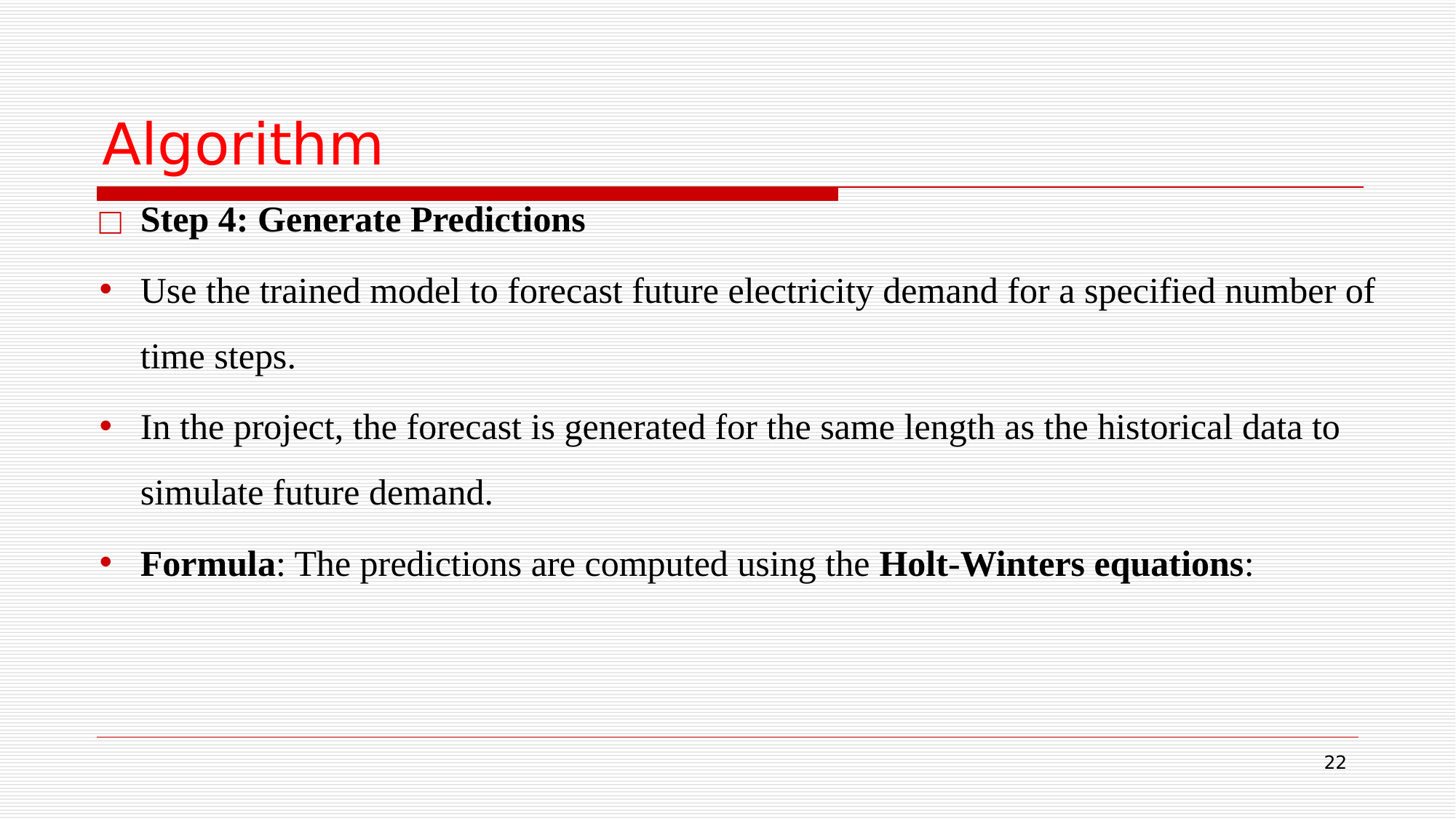

# Algorithm

Step 4: Generate Predictions
Use the trained model to forecast future electricity demand for a specified number of time steps.
In the project, the forecast is generated for the same length as the historical data to simulate future demand.
Formula: The predictions are computed using the Holt-Winters equations:

22